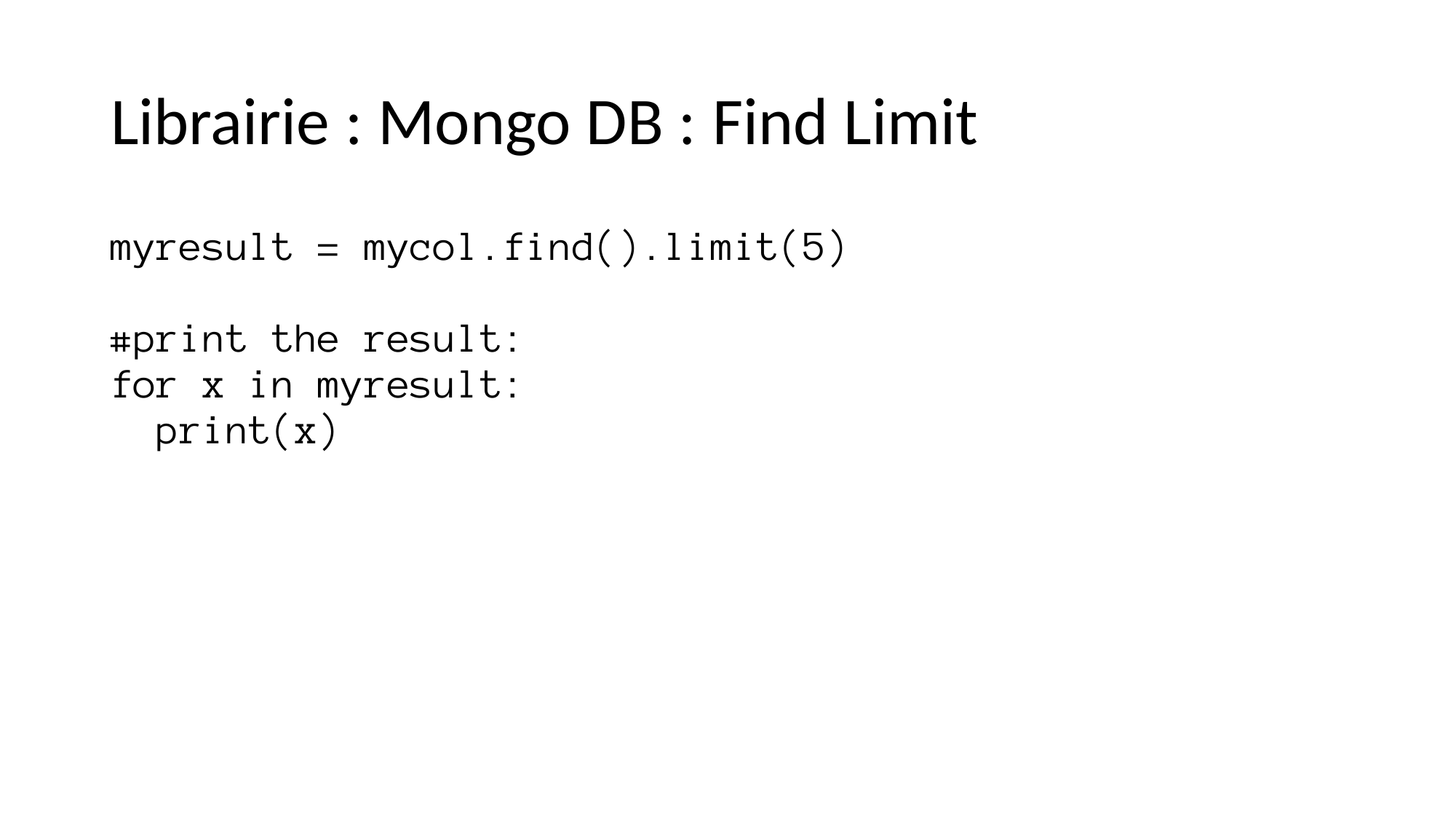

# Librairie : Mongo DB : Find Limit
myresult = mycol.find().limit(5)
#print the result:
for x in myresult:
  print(x)